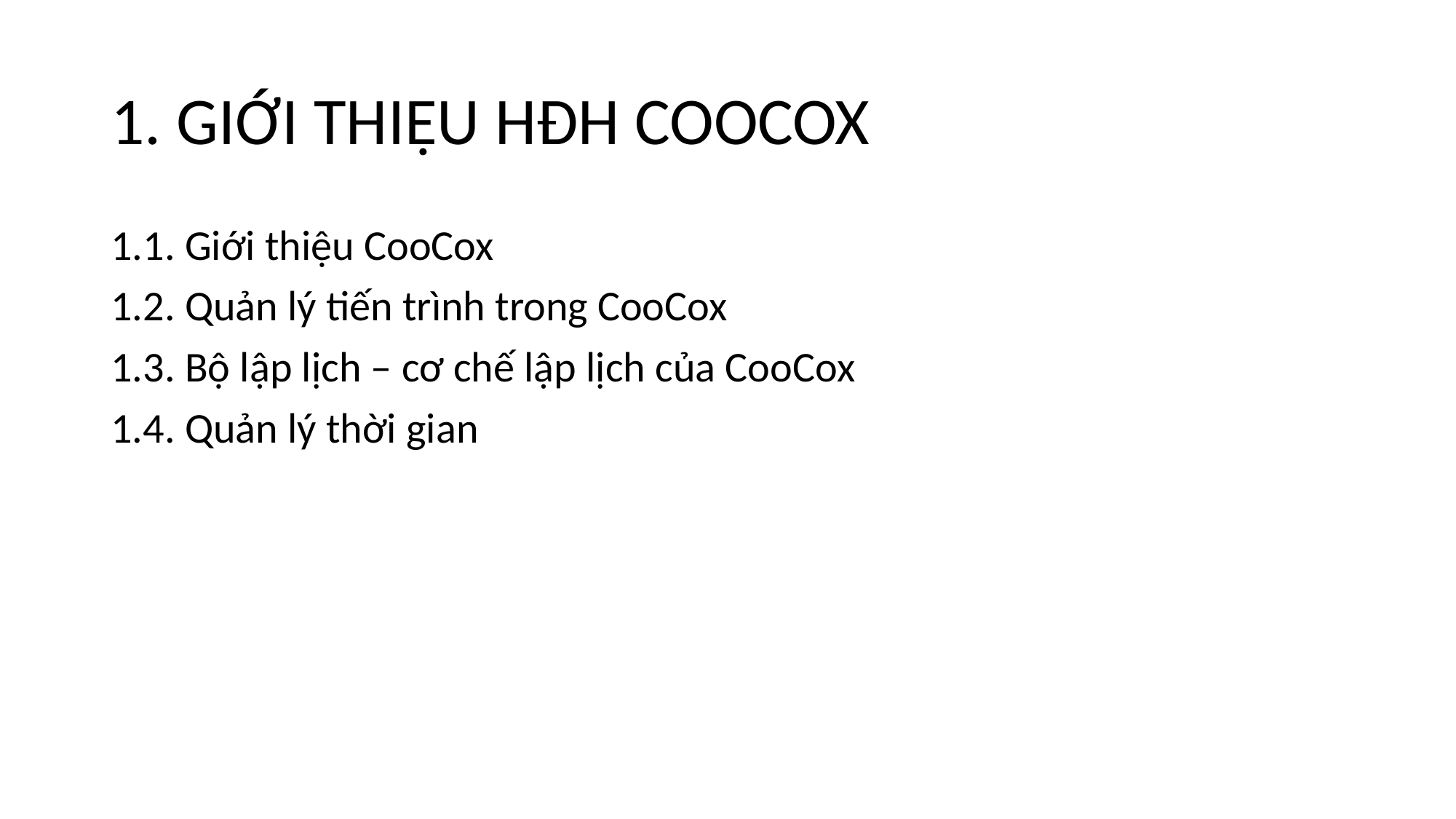

# 1. GIỚI THIỆU HĐH COOCOX
1.1. Giới thiệu CooCox
1.2. Quản lý tiến trình trong CooCox
1.3. Bộ lập lịch – cơ chế lập lịch của CooCox
1.4. Quản lý thời gian